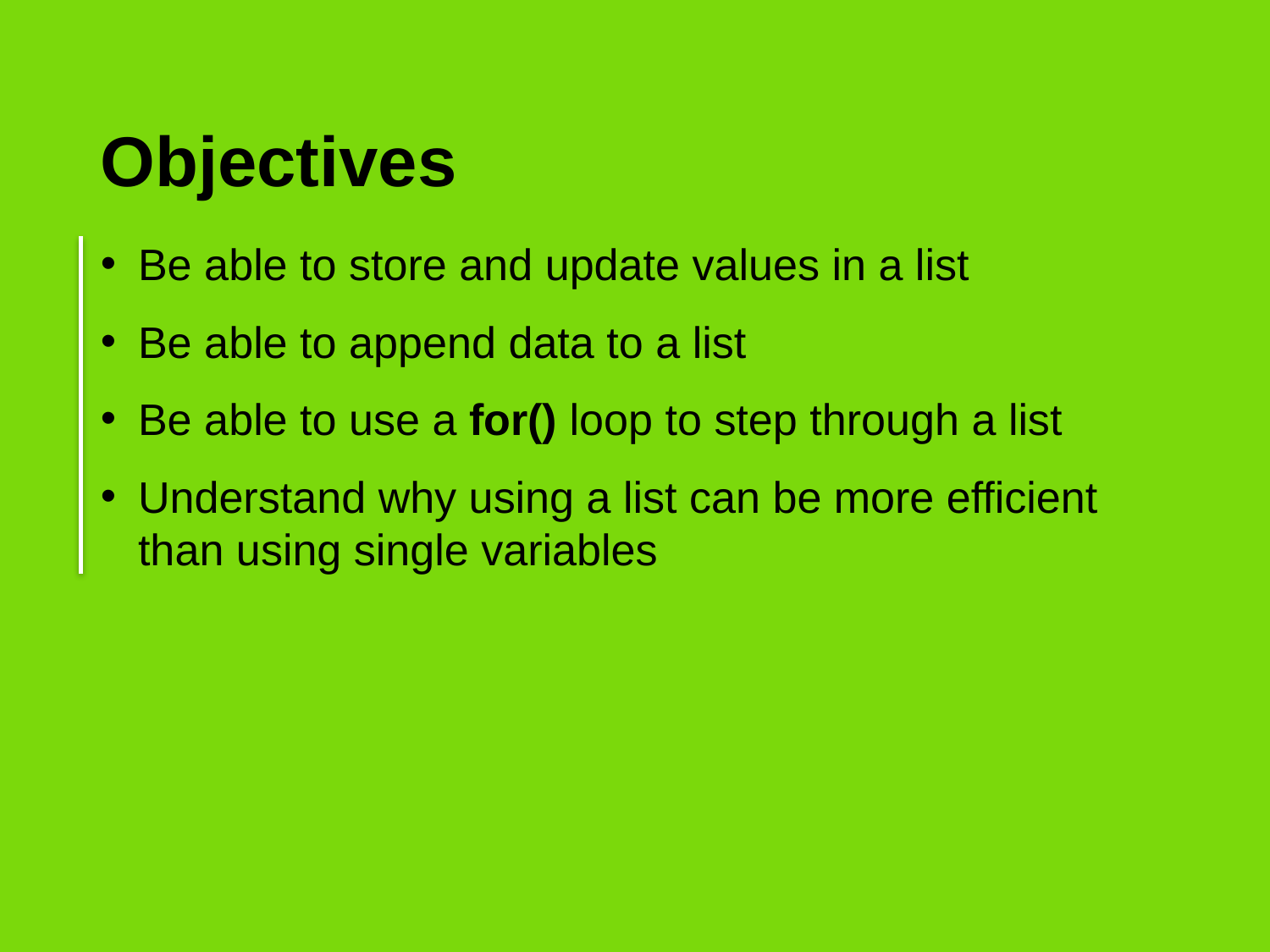

Objectives
Be able to store and update values in a list
Be able to append data to a list
Be able to use a for() loop to step through a list
Understand why using a list can be more efficient than using single variables